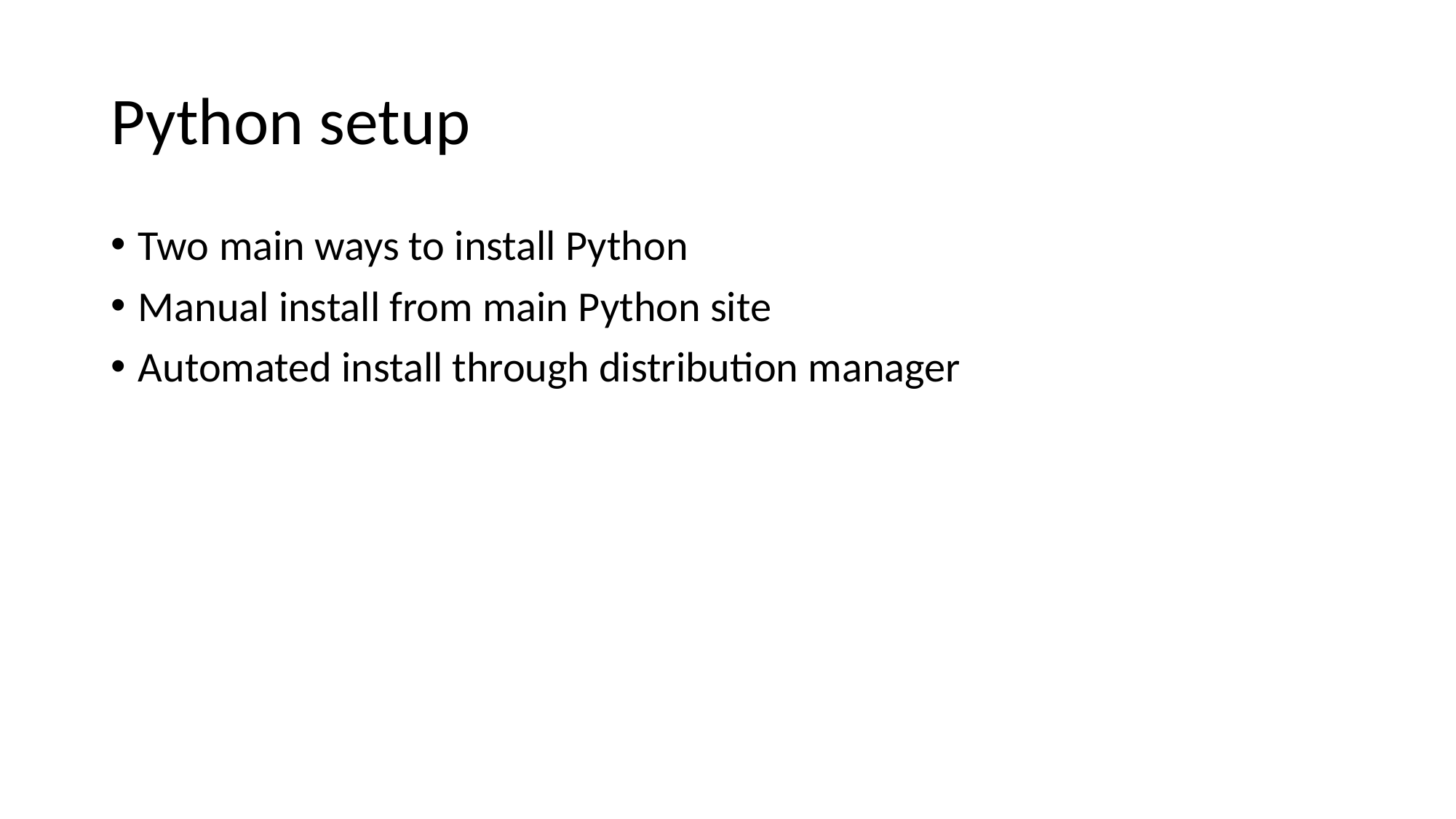

# Python setup
Two main ways to install Python
Manual install from main Python site
Automated install through distribution manager